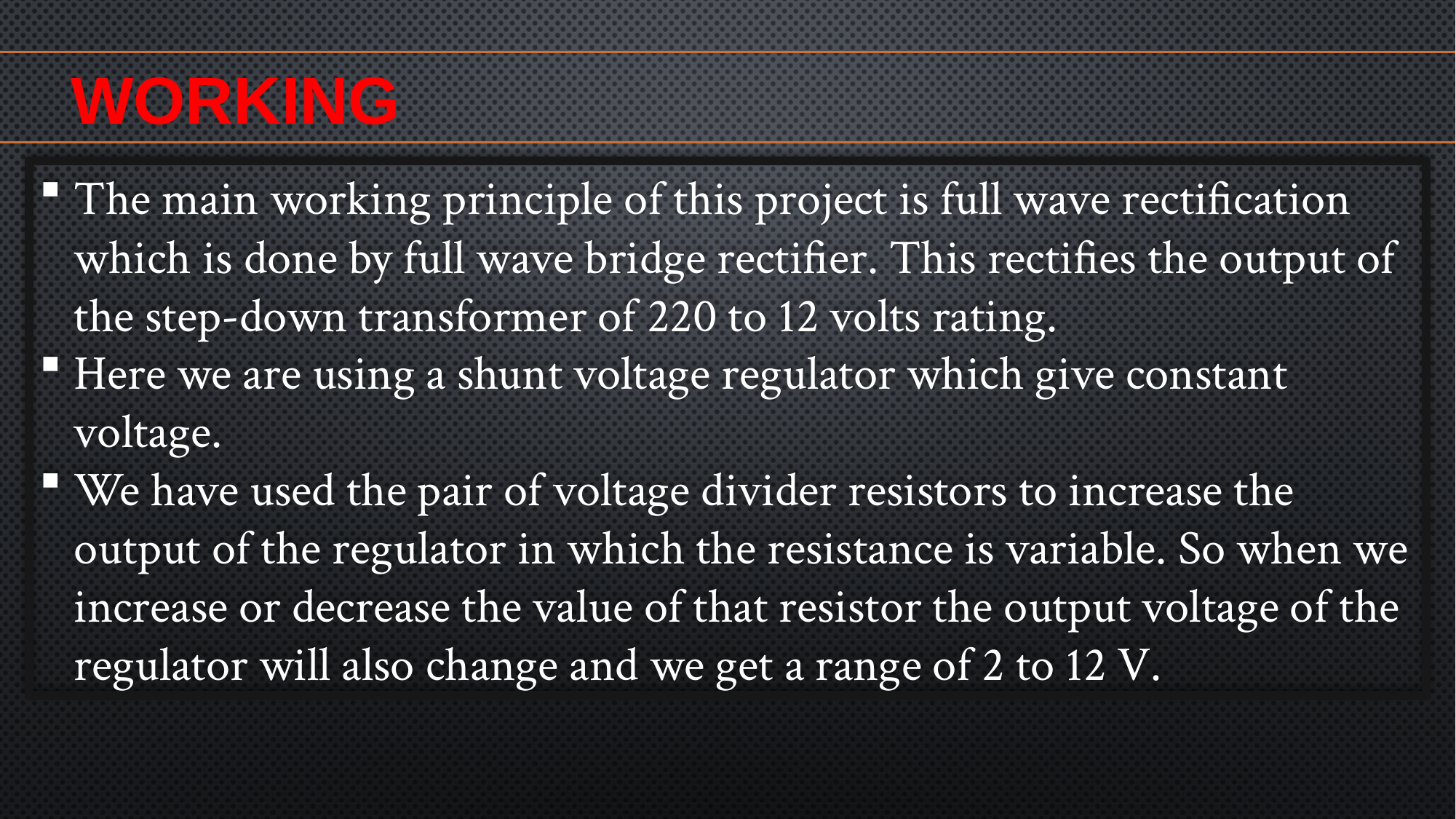

WORKING
The main working principle of this project is full wave rectification which is done by full wave bridge rectifier. This rectifies the output of the step-down transformer of 220 to 12 volts rating.
Here we are using a shunt voltage regulator which give constant voltage.
We have used the pair of voltage divider resistors to increase the output of the regulator in which the resistance is variable. So when we increase or decrease the value of that resistor the output voltage of the regulator will also change and we get a range of 2 to 12 V.